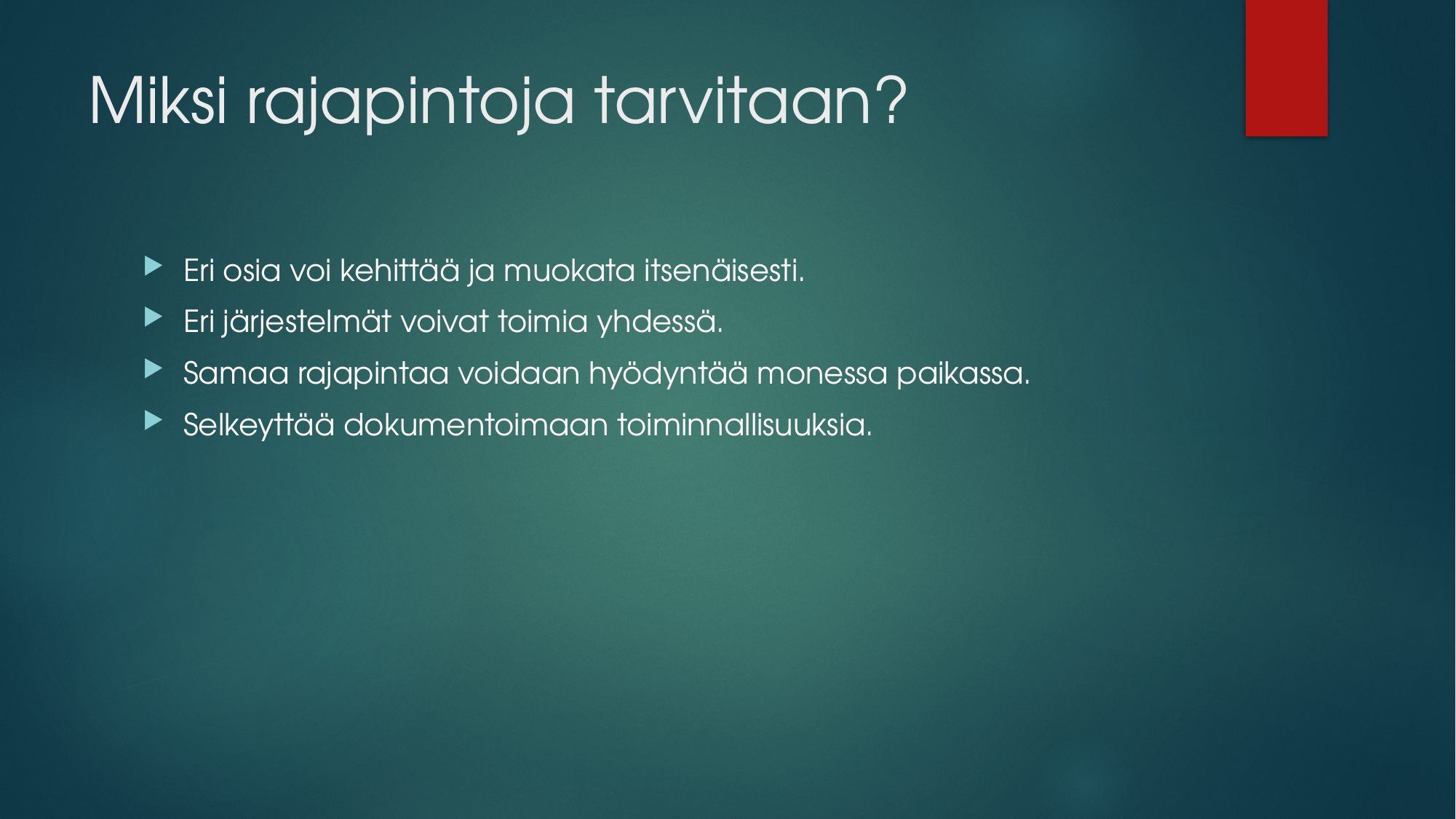

# Miksi rajapintoja tarvitaan?
Eri osia voi kehittää ja muokata itsenäisesti.
Eri järjestelmät voivat toimia yhdessä.
Samaa rajapintaa voidaan hyödyntää monessa paikassa.
Selkeyttää dokumentoimaan toiminnallisuuksia.